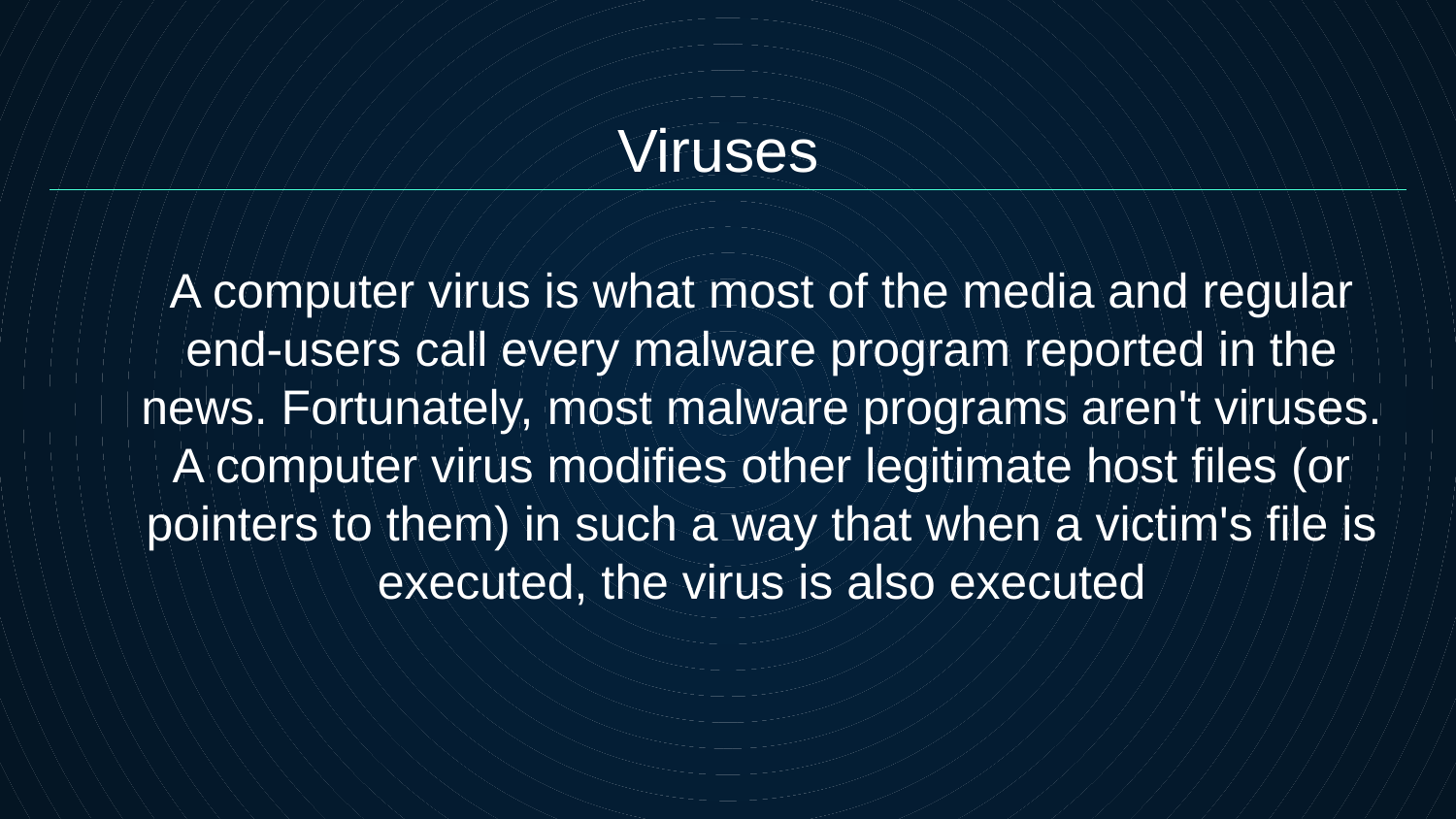

Viruses
A computer virus is what most of the media and regular end-users call every malware program reported in the news. Fortunately, most malware programs aren't viruses. A computer virus modifies other legitimate host files (or pointers to them) in such a way that when a victim's file is executed, the virus is also executed